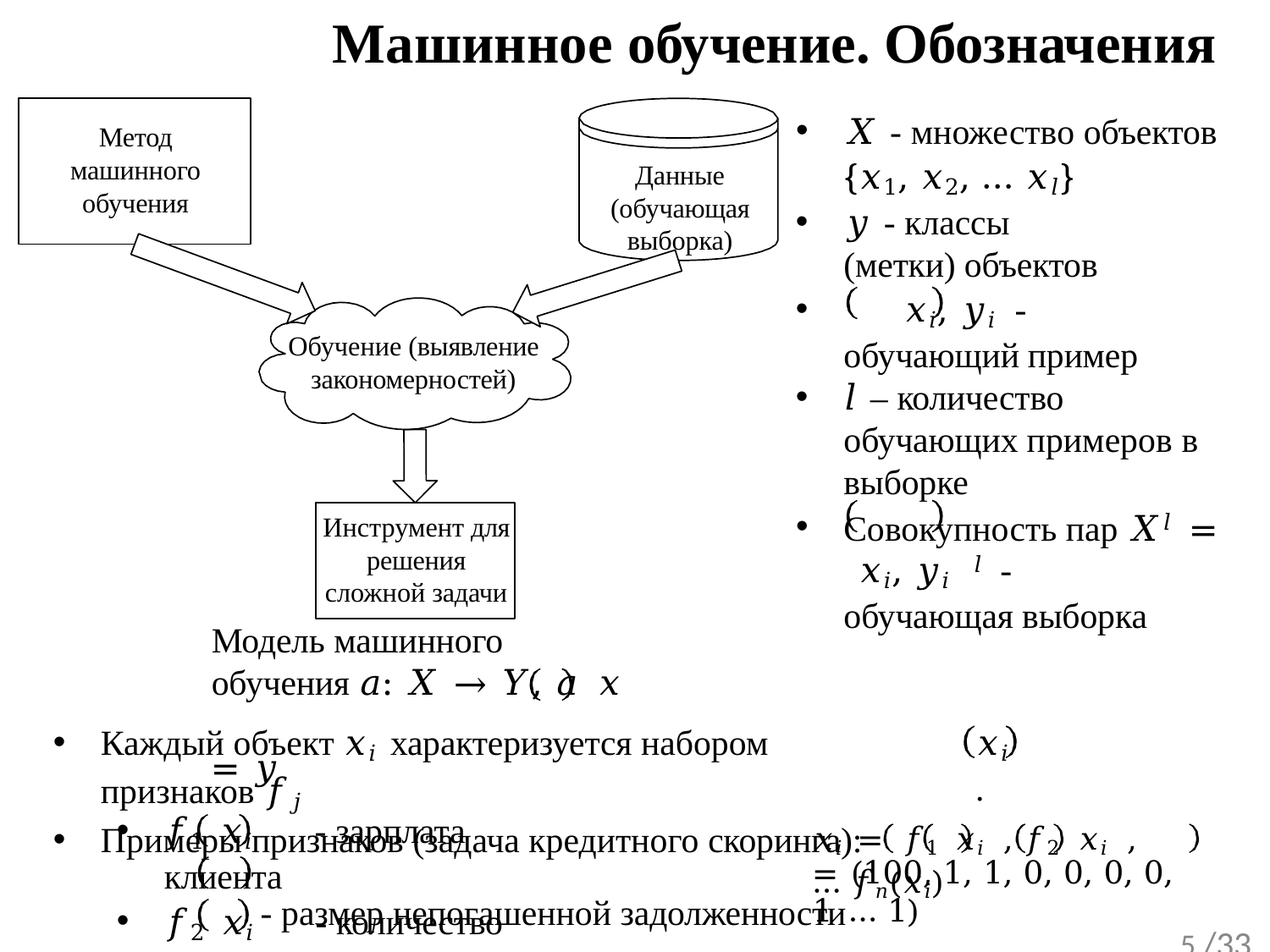

# Машинное обучение. Обозначения

𝑋 - множество объектов
{𝑥1, 𝑥2, … 𝑥𝑙}
𝑦 - классы (метки) объектов
	𝑥𝑖, 𝑦𝑖	- обучающий пример
𝑙 – количество обучающих примеров в выборке
Совокупность пар 𝑋𝑙 =
𝑥𝑖, 𝑦𝑖  𝑙 - обучающая выборка
Метод машинного обучения
Данные (обучающая выборка)

Обучение (выявление закономерностей)

Инструмент для решения сложной задачи
Модель машинного обучения 𝑎: 𝑋 → 𝑌, 𝑎 𝑥	= 𝑦

Каждый объект 𝑥𝑖 характеризуется набором признаков 𝑓𝑗
Примеры признаков (задача кредитного скоринга):
𝑥𝑖  .

𝑓1 𝑥𝑖	- зарплата клиента
𝑓2 𝑥𝑖	- количество детей
𝑓3 xi
𝑥𝑖 =	𝑓1 𝑥𝑖 , 𝑓2 𝑥𝑖 , … 𝑓𝑛(𝑥𝑖)

= (100, 1, 1, 0, 0, 0, 0, 1 … 1)

- размер непогашенной задолженности

5 /33